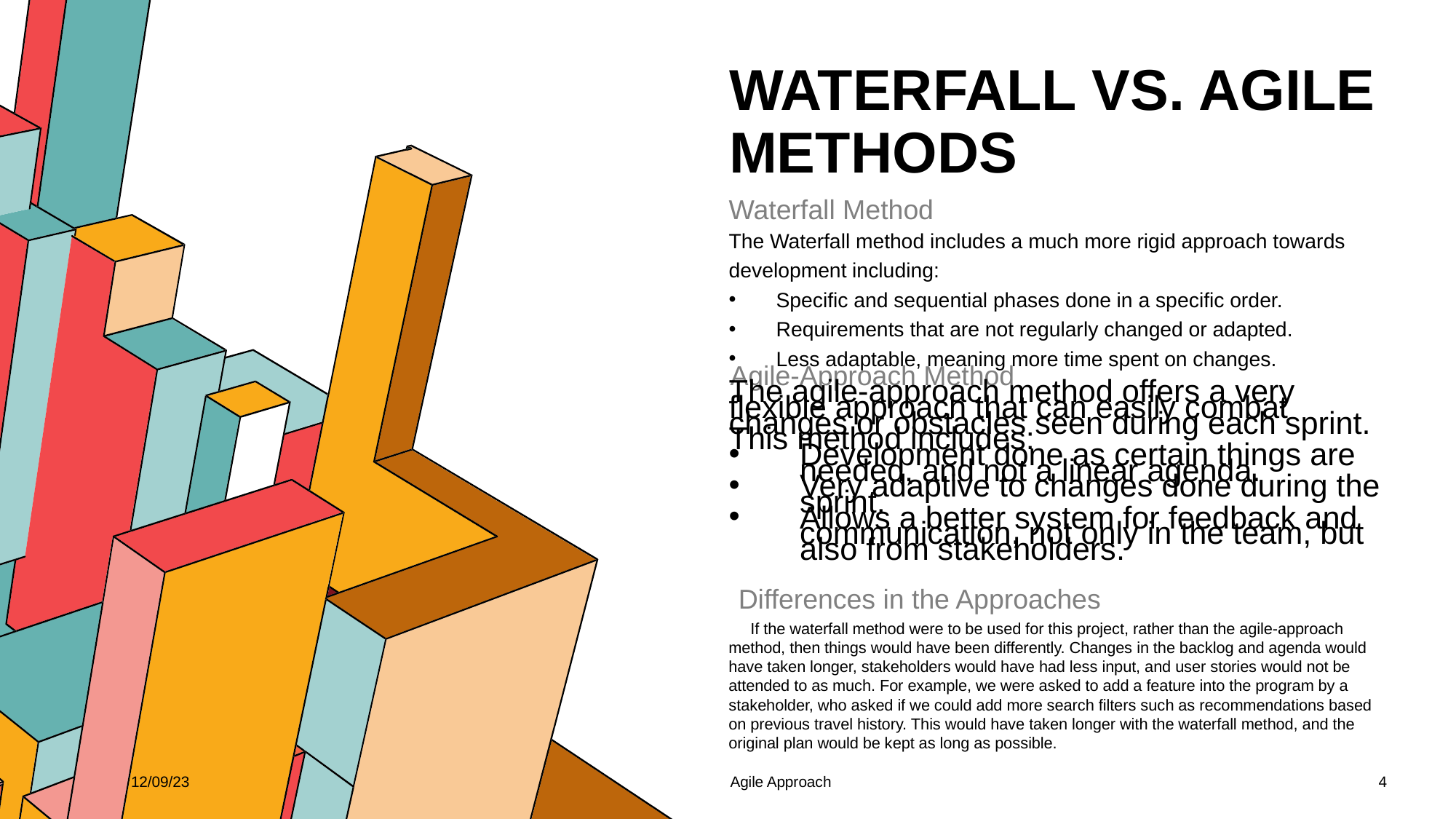

# Waterfall vs. agile methods
Waterfall Method
The Waterfall method includes a much more rigid approach towards development including:
Specific and sequential phases done in a specific order.
Requirements that are not regularly changed or adapted.
Less adaptable, meaning more time spent on changes.

Agile-Approach Method
The agile-approach method offers a very flexible approach that can easily combat changes or obstacles seen during each sprint. This method includes:
Development done as certain things are needed, and not a linear agenda.
Very adaptive to changes done during the sprint.
Allows a better system for feedback and communication, not only in the team, but also from stakeholders.

Differences in the Approaches
     If the waterfall method were to be used for this project, rather than the agile-approach method, then things would have been differently. Changes in the backlog and agenda would have taken longer, stakeholders would have had less input, and user stories would not be attended to as much. For example, we were asked to add a feature into the program by a stakeholder, who asked if we could add more search filters such as recommendations based on previous travel history. This would have taken longer with the waterfall method, and the original plan would be kept as long as possible.
12/09/23
Agile Approach
4